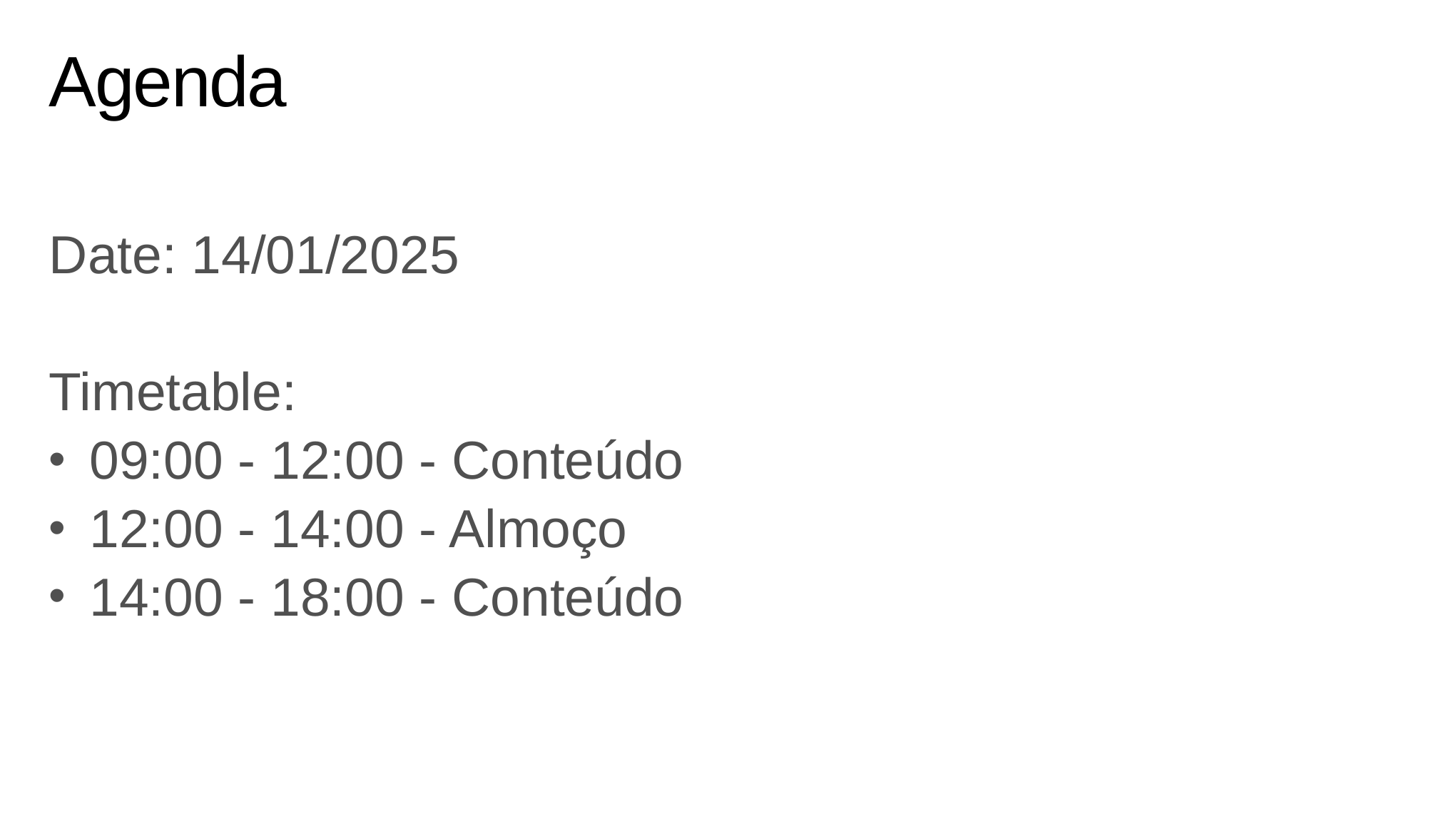

# Agenda

Date: 14/01/2025

Timetable:
09:00 - 12:00 - Conteúdo
12:00 - 14:00 - Almoço
14:00 - 18:00 - Conteúdo